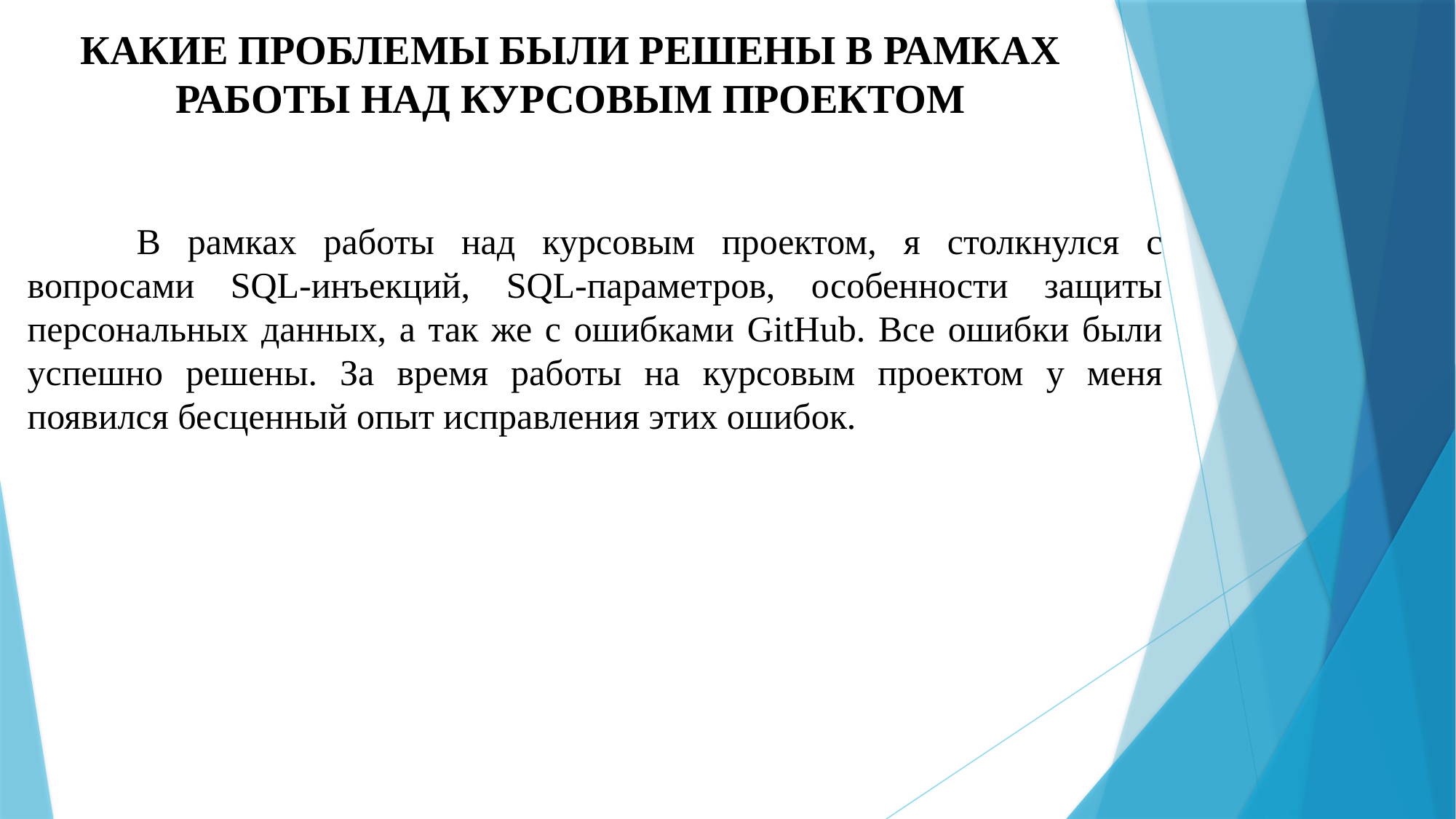

КАКИЕ ПРОБЛЕМЫ БЫЛИ РЕШЕНЫ В РАМКАХ РАБОТЫ НАД КУРСОВЫМ ПРОЕКТОМ
	В рамках работы над курсовым проектом, я столкнулся с вопросами SQL-инъекций, SQL-параметров, особенности защиты персональных данных, а так же с ошибками GitHub. Все ошибки были успешно решены. За время работы на курсовым проектом у меня появился бесценный опыт исправления этих ошибок.